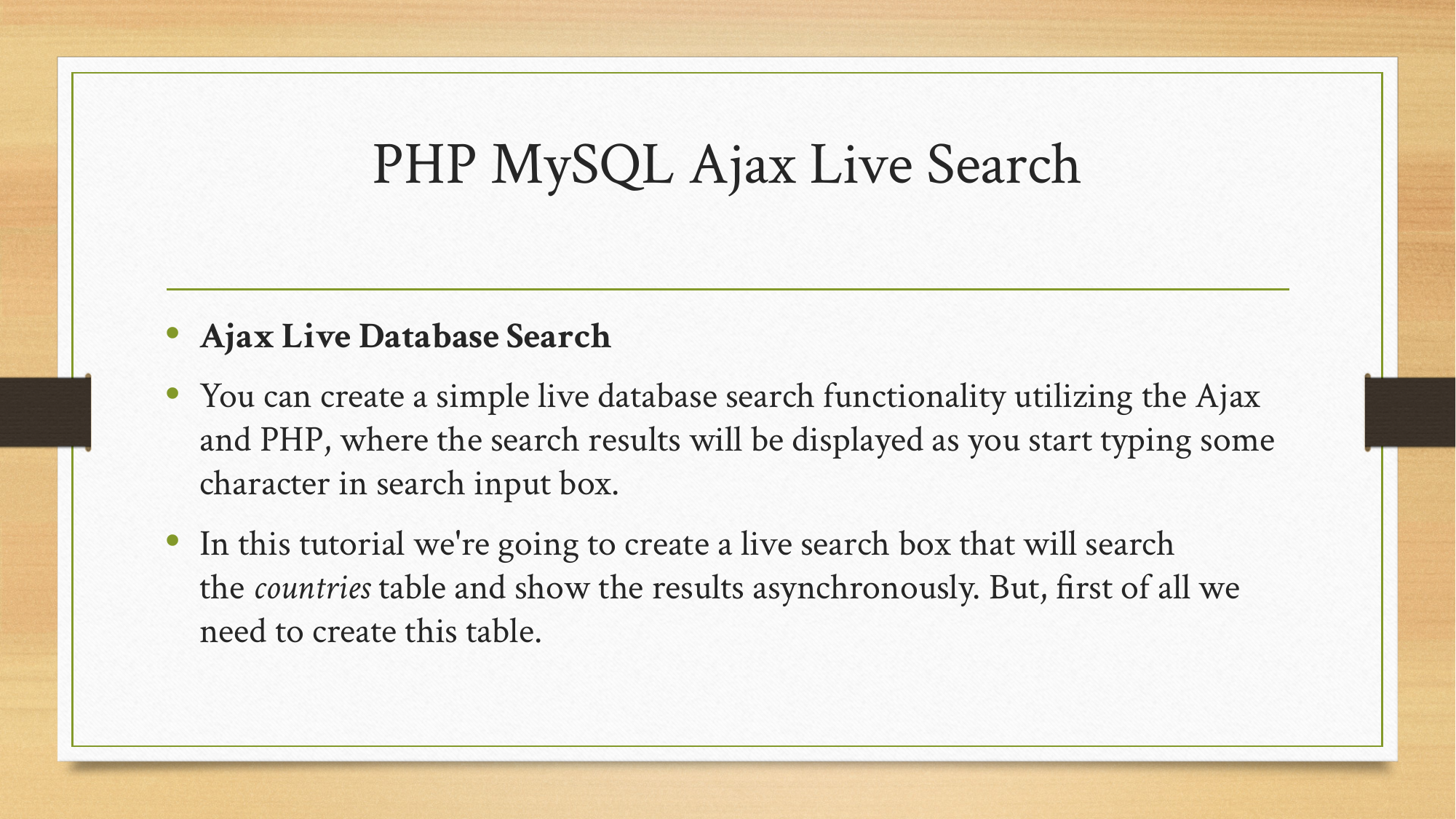

# PHP MySQL Ajax Live Search
Ajax Live Database Search
You can create a simple live database search functionality utilizing the Ajax and PHP, where the search results will be displayed as you start typing some character in search input box.
In this tutorial we're going to create a live search box that will search the countries table and show the results asynchronously. But, first of all we need to create this table.